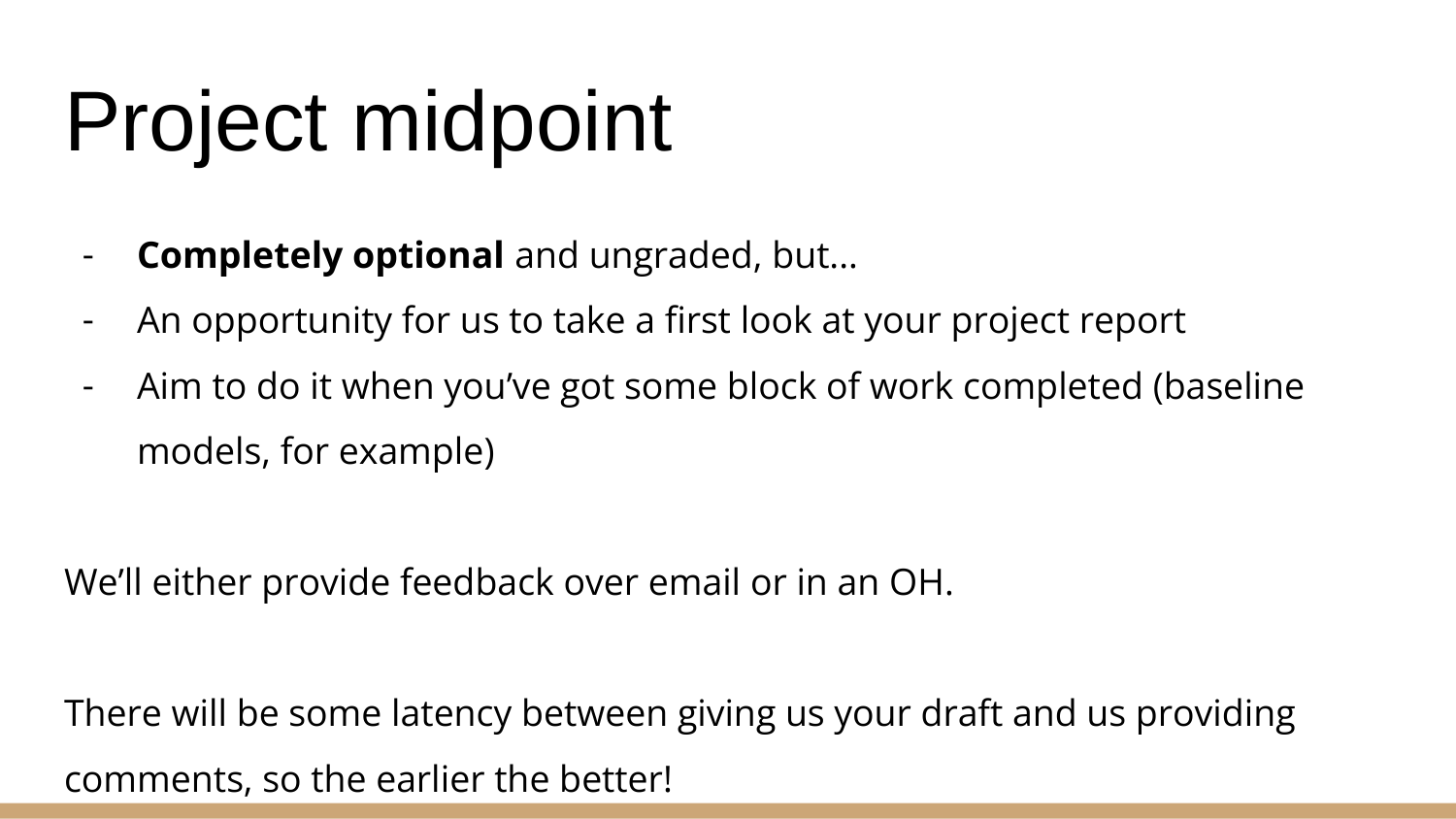

# Project midpoint
Completely optional and ungraded, but...
An opportunity for us to take a first look at your project report
Aim to do it when you’ve got some block of work completed (baseline models, for example)

We’ll either provide feedback over email or in an OH.

There will be some latency between giving us your draft and us providing comments, so the earlier the better!